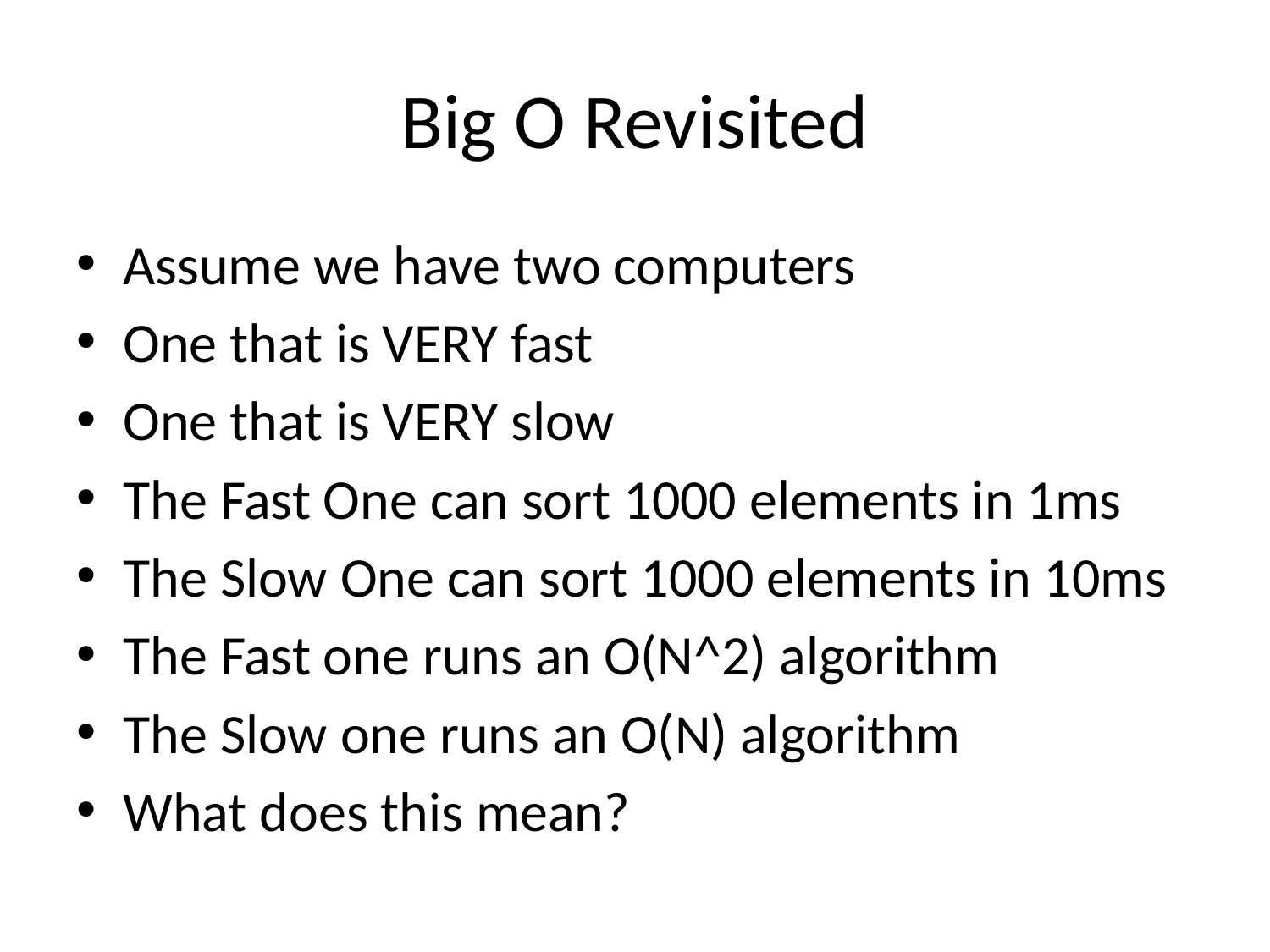

# Big O Revisited
Assume we have two computers
One that is VERY fast
One that is VERY slow
The Fast One can sort 1000 elements in 1ms
The Slow One can sort 1000 elements in 10ms
The Fast one runs an O(N^2) algorithm
The Slow one runs an O(N) algorithm
What does this mean?